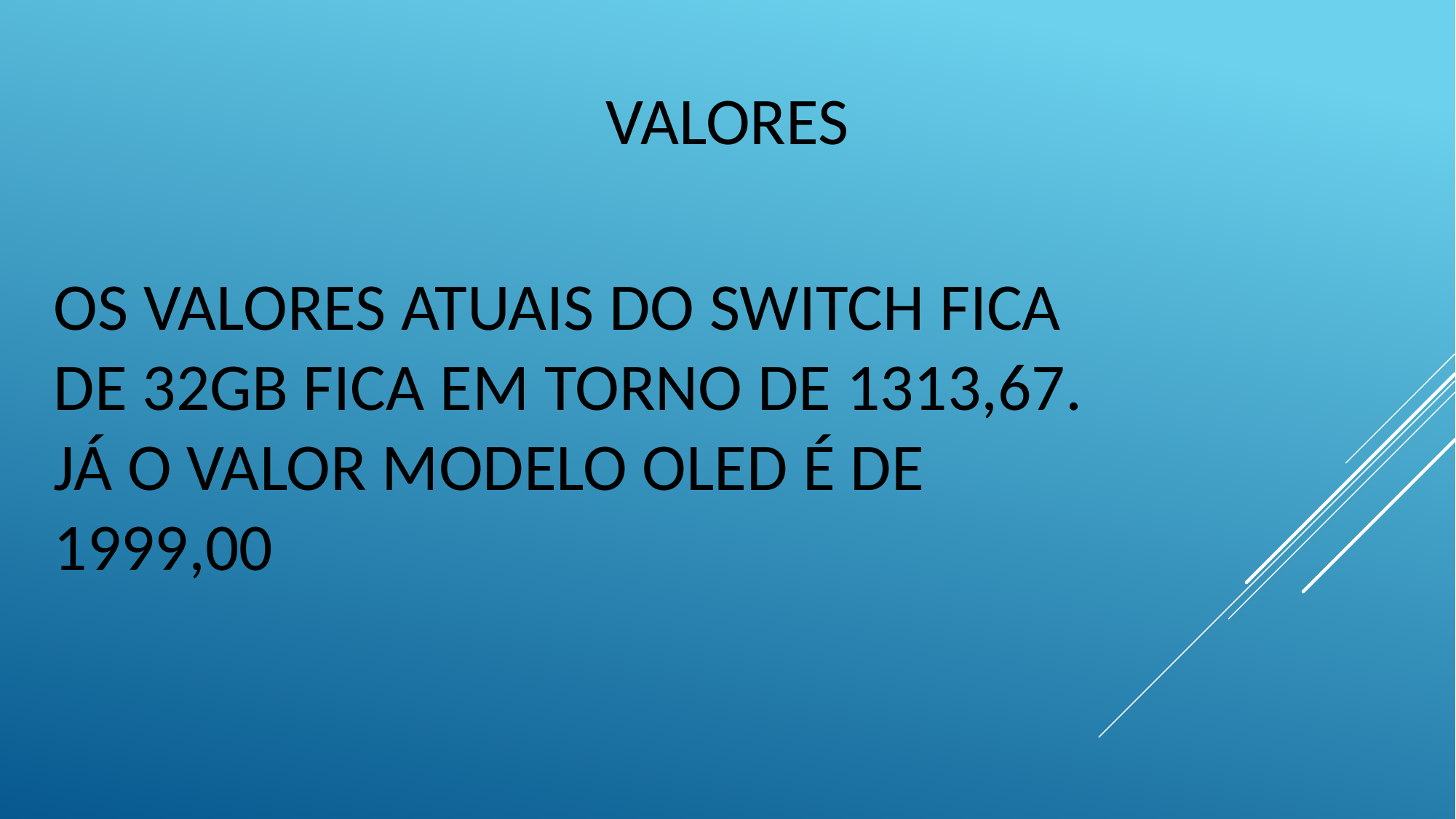

# Valores
Os valores atuais do Switch fica de 32Gb fica em torno de 1313,67.
Já o valor modelo oled é de 1999,00